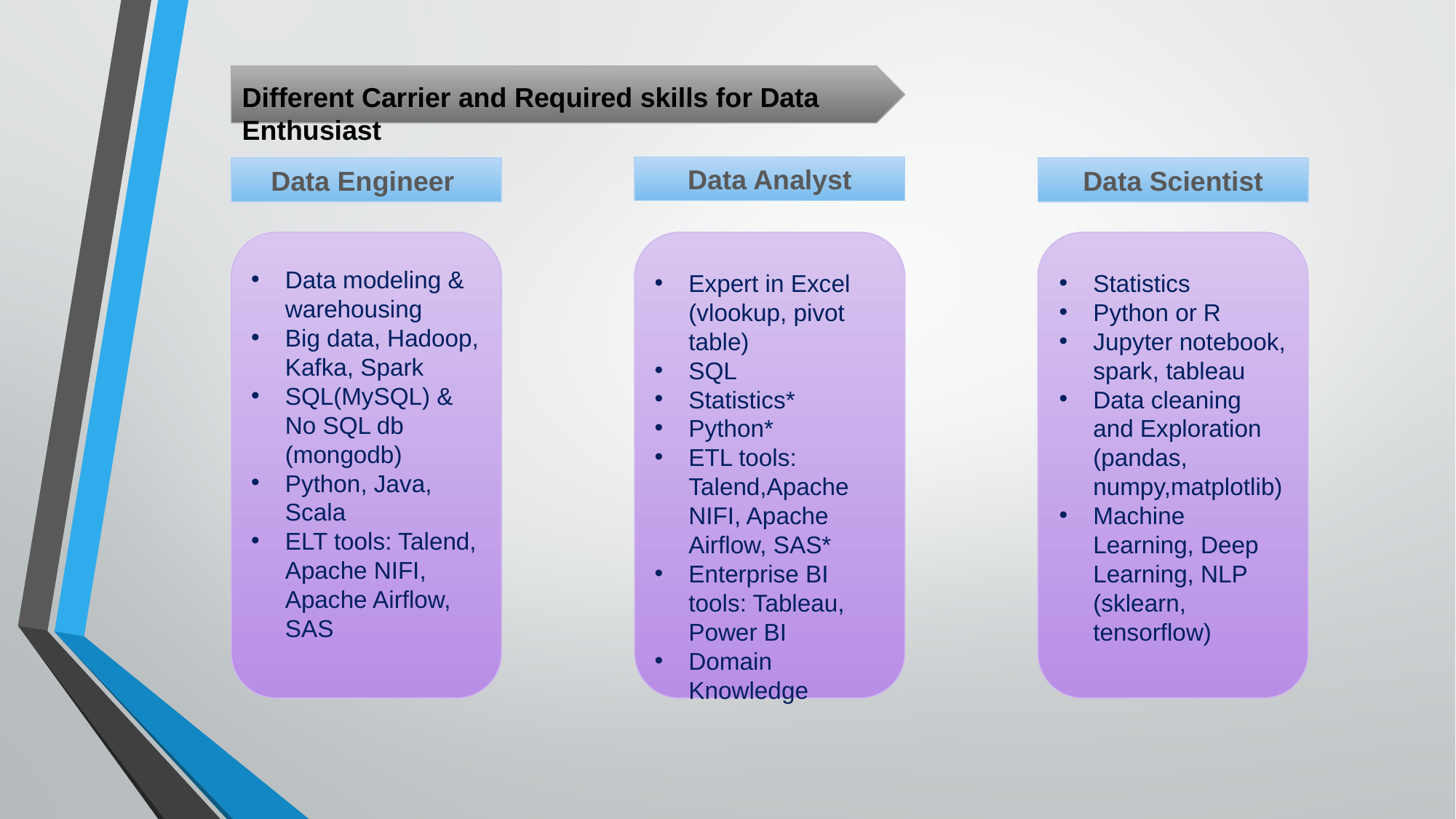

Different Carrier and Required skills for Data Enthusiast
Data Analyst
Data Engineer
Data Scientist

Data modeling & warehousing
Big data, Hadoop, Kafka, Spark
SQL(MySQL) & No SQL db (mongodb)
Python, Java, Scala
ELT tools: Talend, Apache NIFI, Apache Airflow, SAS
Expert in Excel (vlookup, pivot table)
SQL
Statistics*
Python*
ETL tools: Talend,Apache NIFI, Apache Airflow, SAS*
Enterprise BI tools: Tableau, Power BI
Domain Knowledge

Statistics
Python or R
Jupyter notebook, spark, tableau
Data cleaning and Exploration (pandas, numpy,matplotlib)
Machine Learning, Deep Learning, NLP (sklearn, tensorflow)